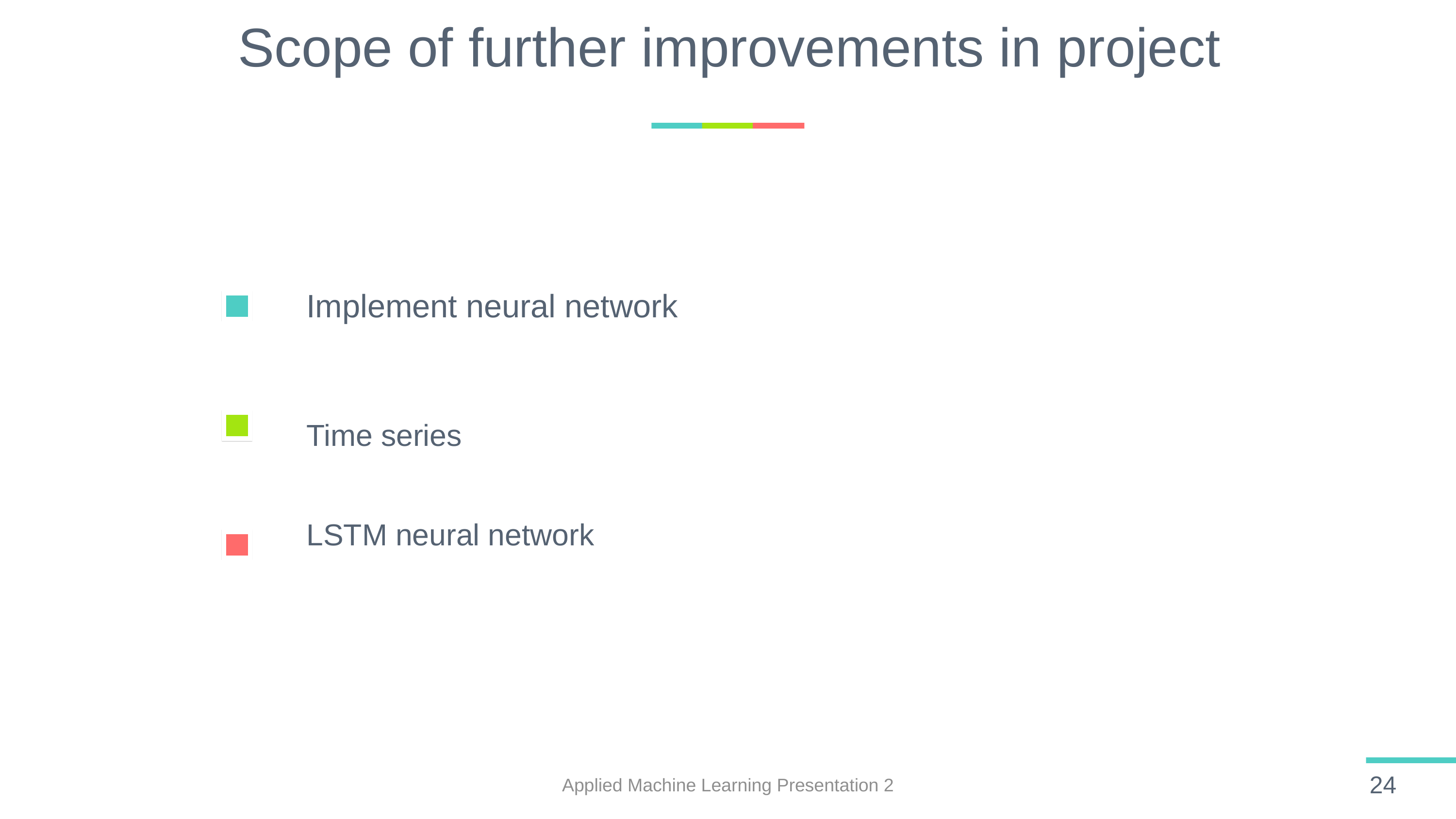

# Scope of further improvements in project

Implement neural network
Time series

LSTM neural network

Applied Machine Learning Presentation 2
24